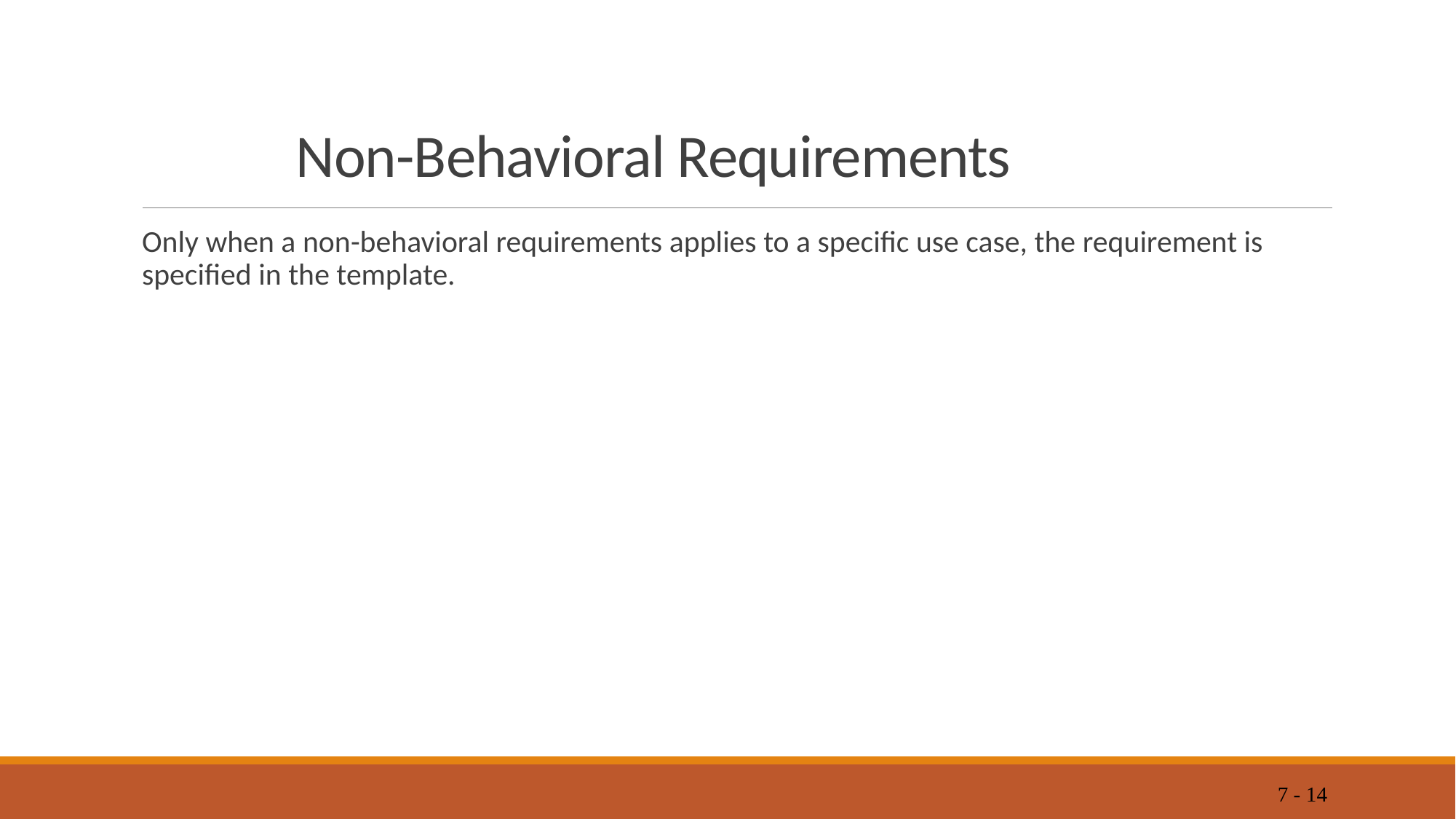

# Non-Behavioral Requirements
Only when a non-behavioral requirements applies to a specific use case, the requirement is specified in the template.
7 - 14